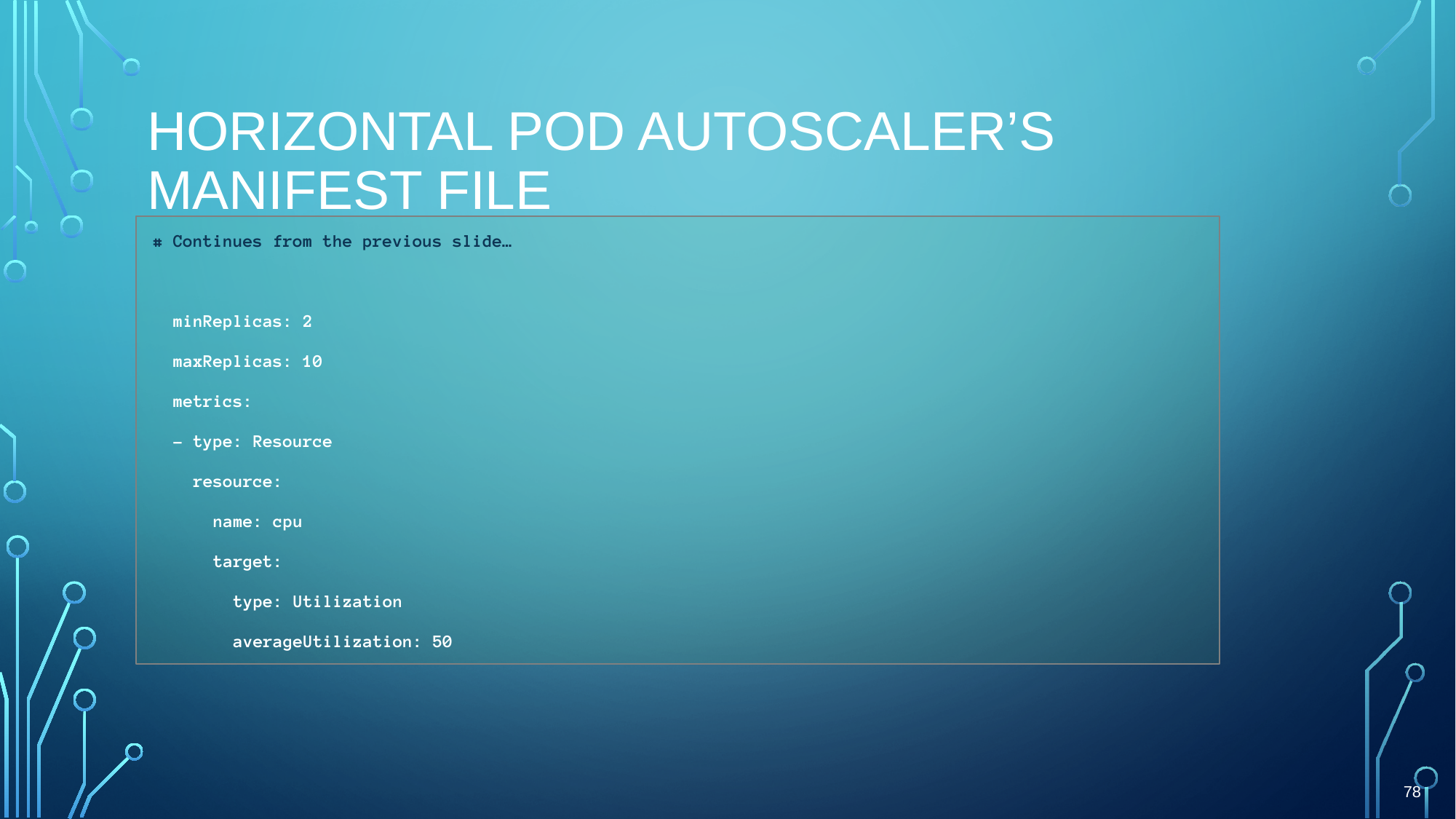

# Horizontal Pod Autoscaler’s manifest file
# Continues from the previous slide…

  minReplicas: 2
  maxReplicas: 10
  metrics:
  - type: Resource
    resource:
      name: cpu
      target:
        type: Utilization
        averageUtilization: 50
78